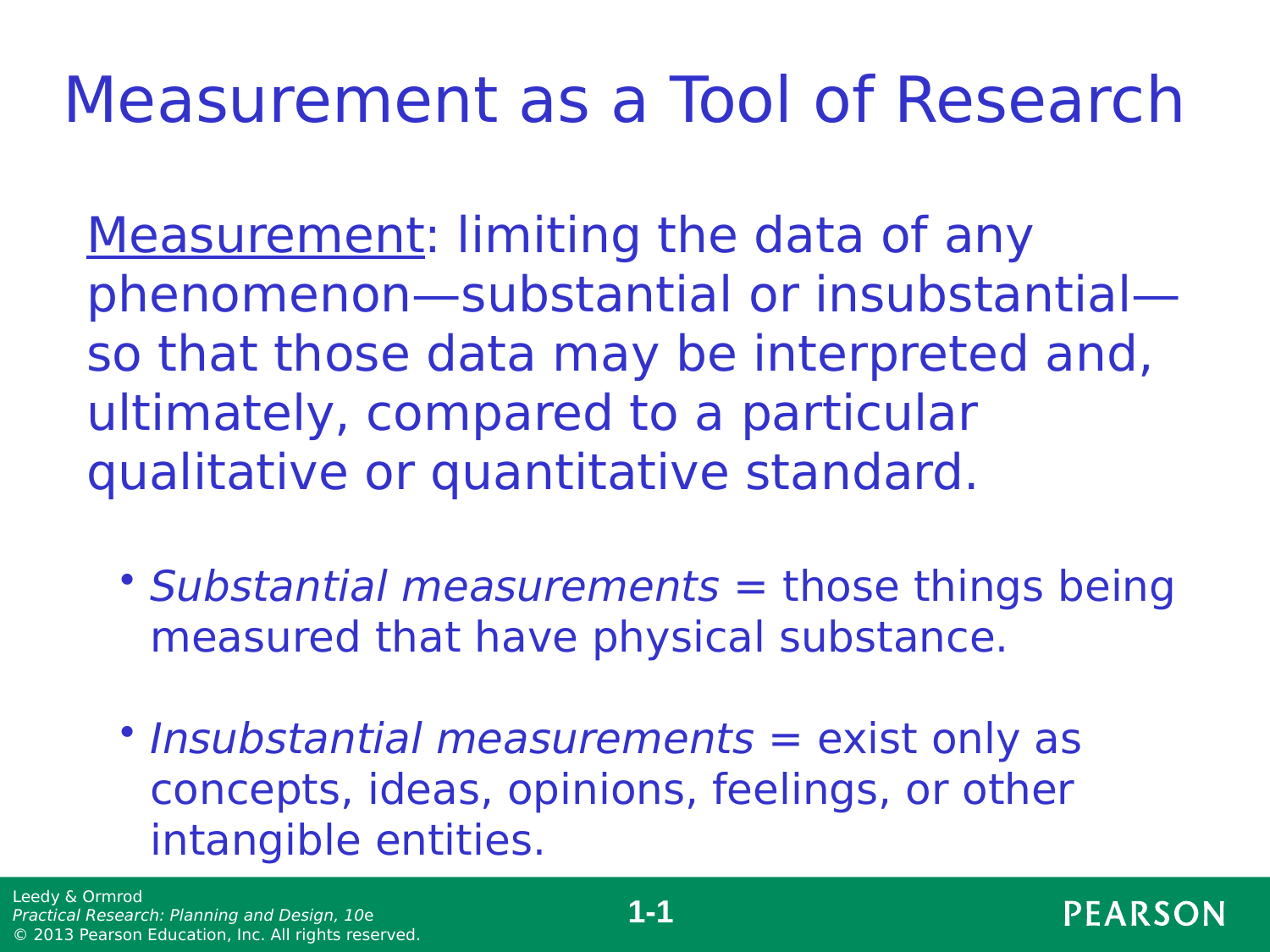

Measurement as a Tool of Research
Measurement: limiting the data of any phenomenon—substantial or insubstantial—so that those data may be interpreted and, ultimately, compared to a particular qualitative or quantitative standard.

Substantial measurements = those things being measured that have physical substance.

Insubstantial measurements = exist only as concepts, ideas, opinions, feelings, or other intangible entities.
1-1
Leedy & Ormrod
Practical Research: Planning and Design, 10e
© 2013 Pearson Education, Inc. All rights reserved.